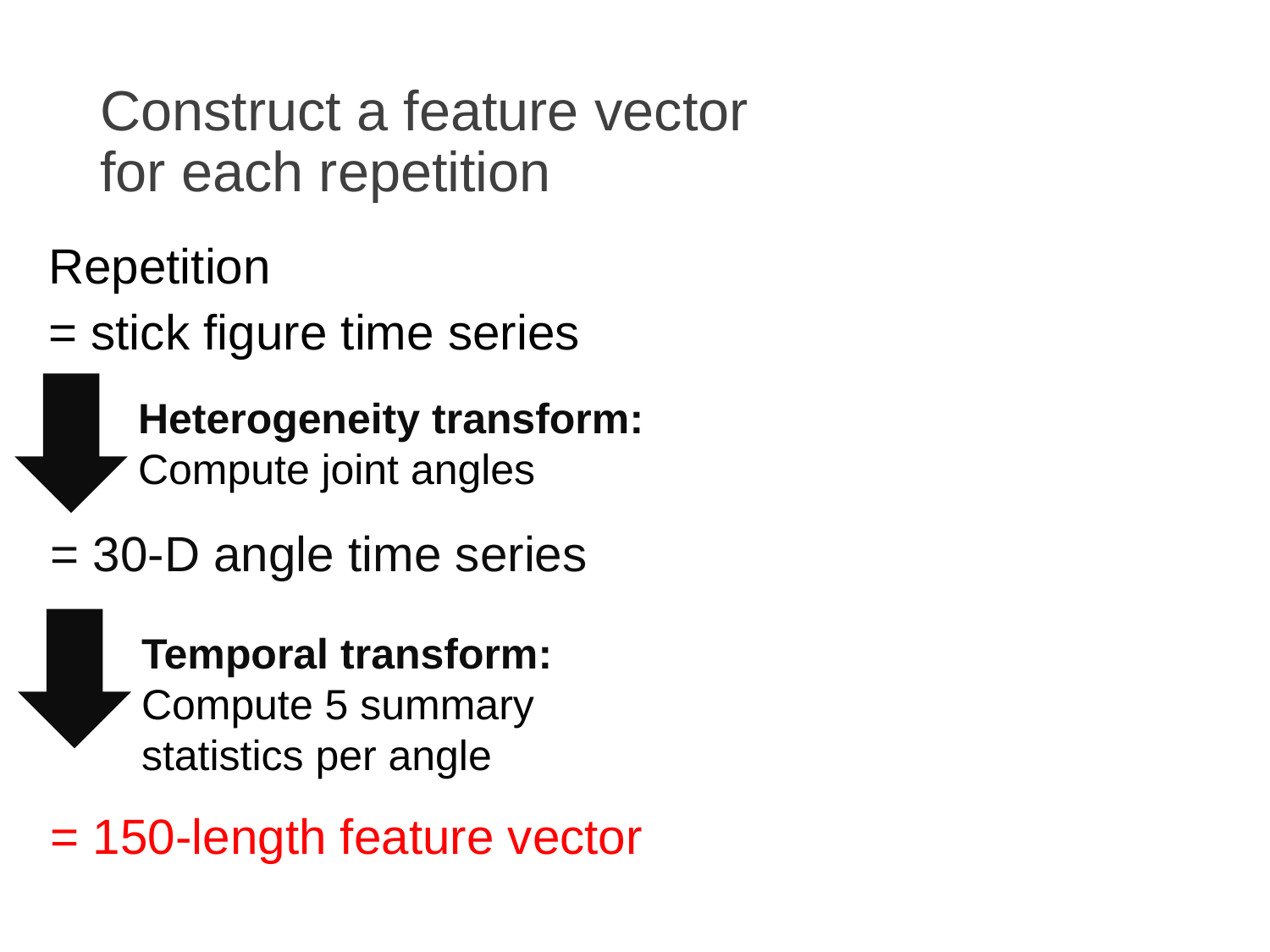

# Construct a feature vector for each repetition
Repetition
= stick figure time series

Heterogeneity transform:
Compute joint angles
= 30-D angle time series

Temporal transform:
Compute 5 summary
statistics per angle
= 150-length feature vector